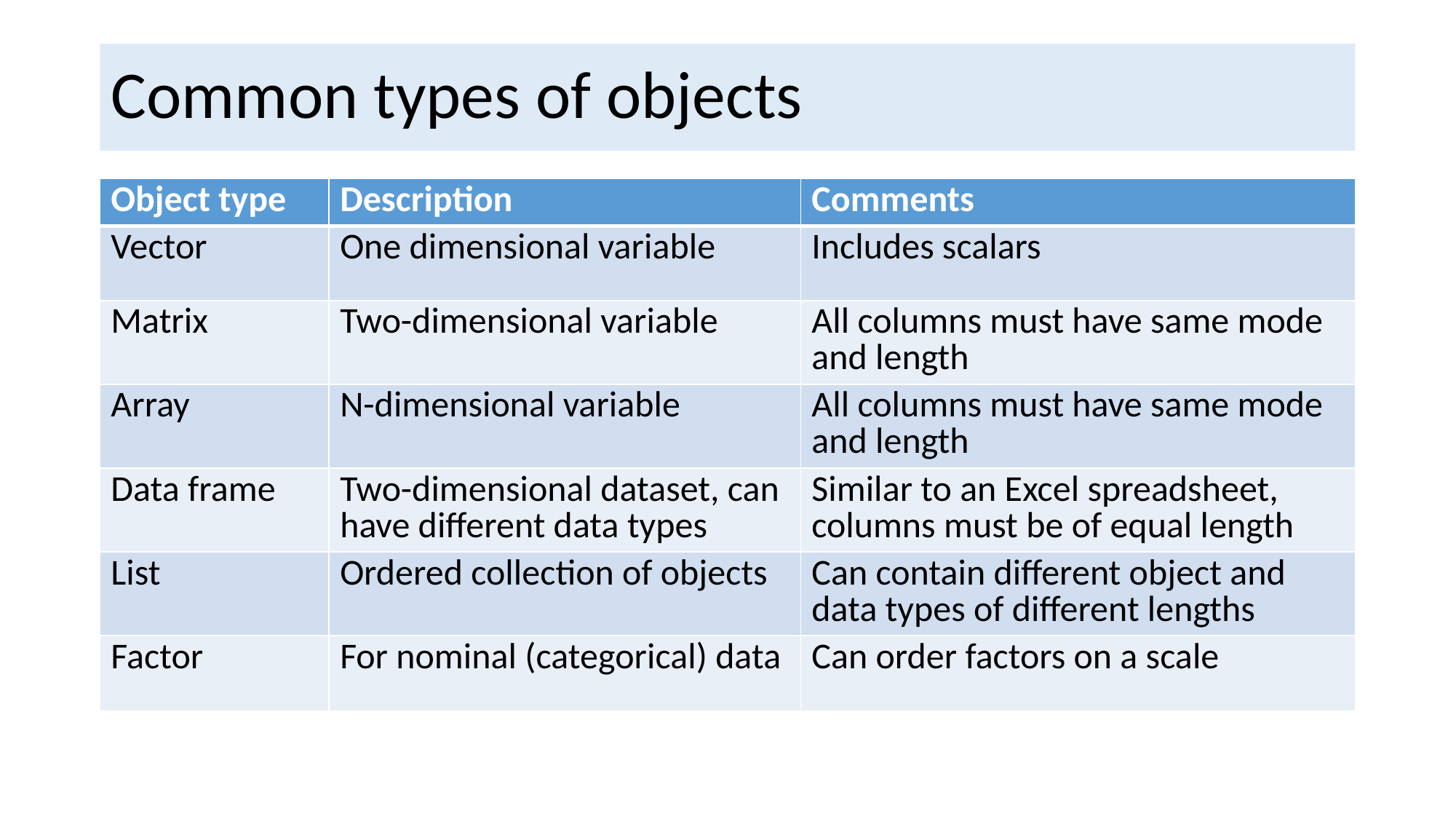

# Common types of objects
| Object type | Description | Comments |
| --- | --- | --- |
| Vector | One dimensional variable | Includes scalars |
| Matrix | Two-dimensional variable | All columns must have same mode and length |
| Array | N-dimensional variable | All columns must have same mode and length |
| Data frame | Two-dimensional dataset, can have different data types | Similar to an Excel spreadsheet, columns must be of equal length |
| List | Ordered collection of objects | Can contain different object and data types of different lengths |
| Factor | For nominal (categorical) data | Can order factors on a scale |